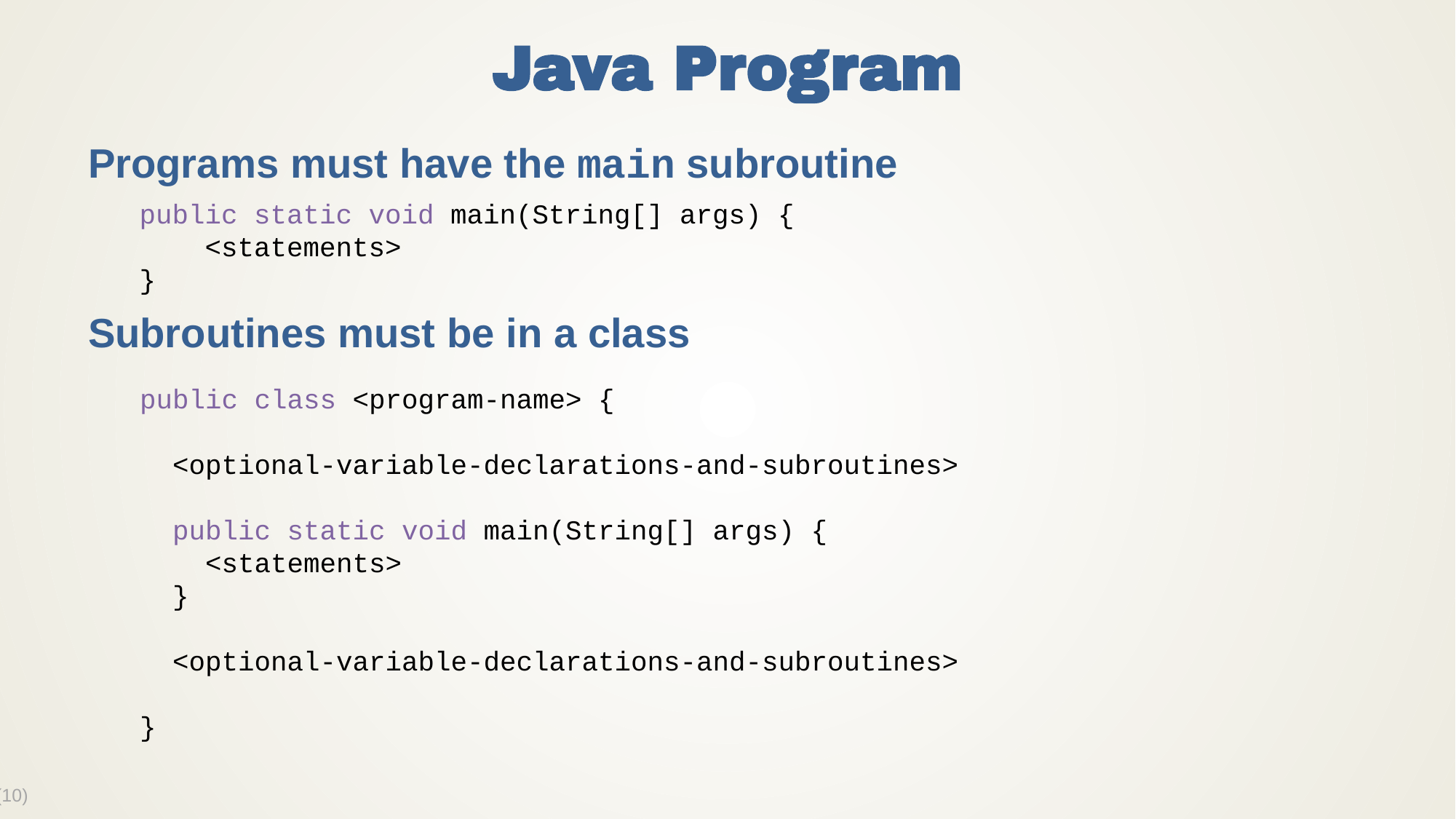

# Java Program
Programs must have the main subroutine

Subroutines must be in a class
public static void main(String[] args) {
    <statements>
}
public class <program-name> {

  <optional-variable-declarations-and-subroutines>

  public static void main(String[] args) {
    <statements>
  }

  <optional-variable-declarations-and-subroutines>

}